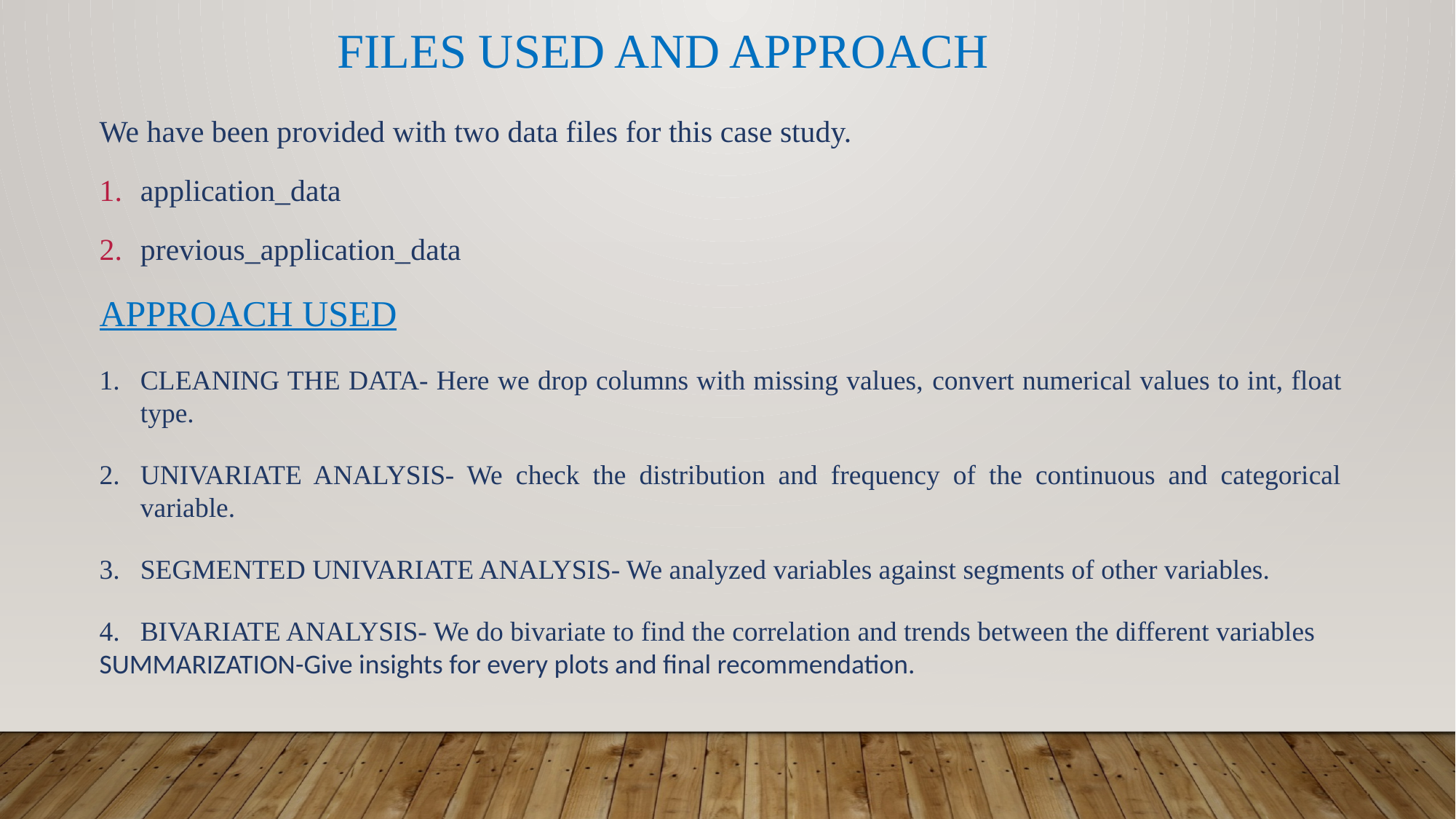

FILES USED AND APPROACH
We have been provided with two data files for this case study.
application_data
previous_application_data
APPROACH USED

CLEANING THE DATA- Here we drop columns with missing values, convert numerical values to int, float type.

UNIVARIATE ANALYSIS- We check the distribution and frequency of the continuous and categorical variable.

SEGMENTED UNIVARIATE ANALYSIS- We analyzed variables against segments of other variables.

BIVARIATE ANALYSIS- We do bivariate to find the correlation and trends between the different variables
SUMMARIZATION-Give insights for every plots and final recommendation.